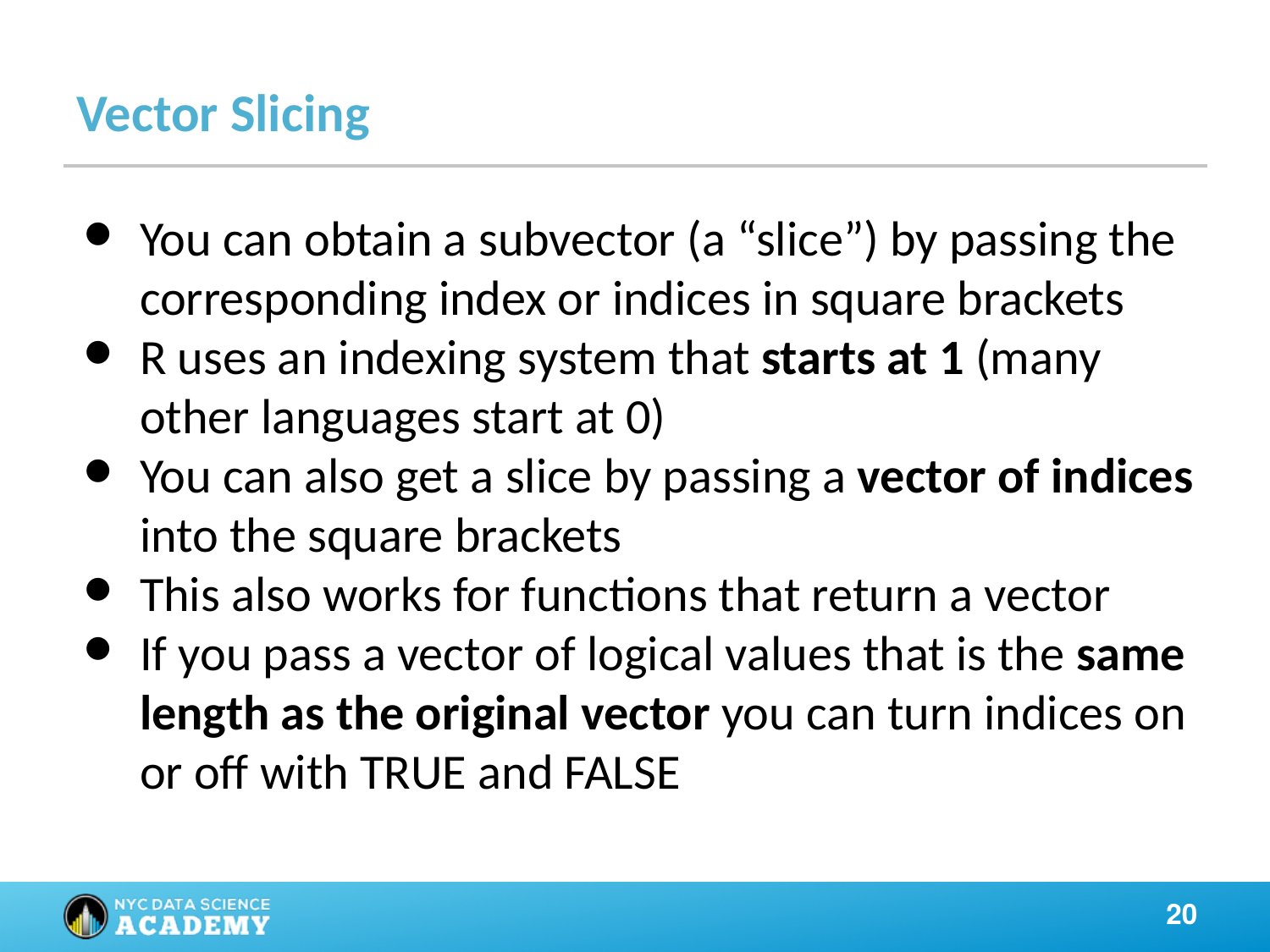

# Vector Slicing
You can obtain a subvector (a “slice”) by passing the corresponding index or indices in square brackets
R uses an indexing system that starts at 1 (many other languages start at 0)
You can also get a slice by passing a vector of indices into the square brackets
This also works for functions that return a vector
If you pass a vector of logical values that is the same length as the original vector you can turn indices on or off with TRUE and FALSE
20